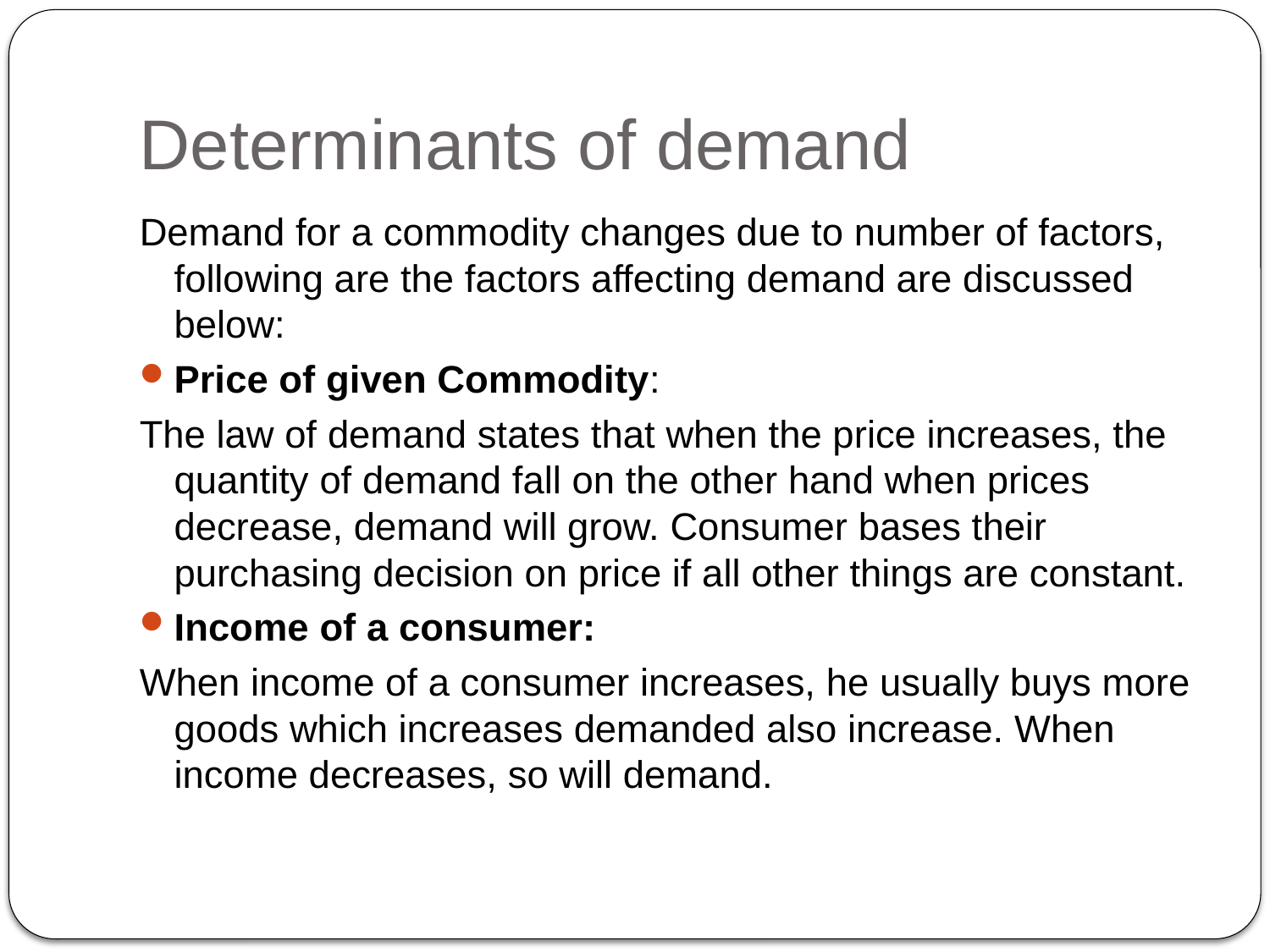

# Determinants of demand
Demand for a commodity changes due to number of factors, following are the factors affecting demand are discussed below:
Price of given Commodity:
The law of demand states that when the price increases, the quantity of demand fall on the other hand when prices decrease, demand will grow. Consumer bases their purchasing decision on price if all other things are constant.
Income of a consumer:
When income of a consumer increases, he usually buys more goods which increases demanded also increase. When income decreases, so will demand.